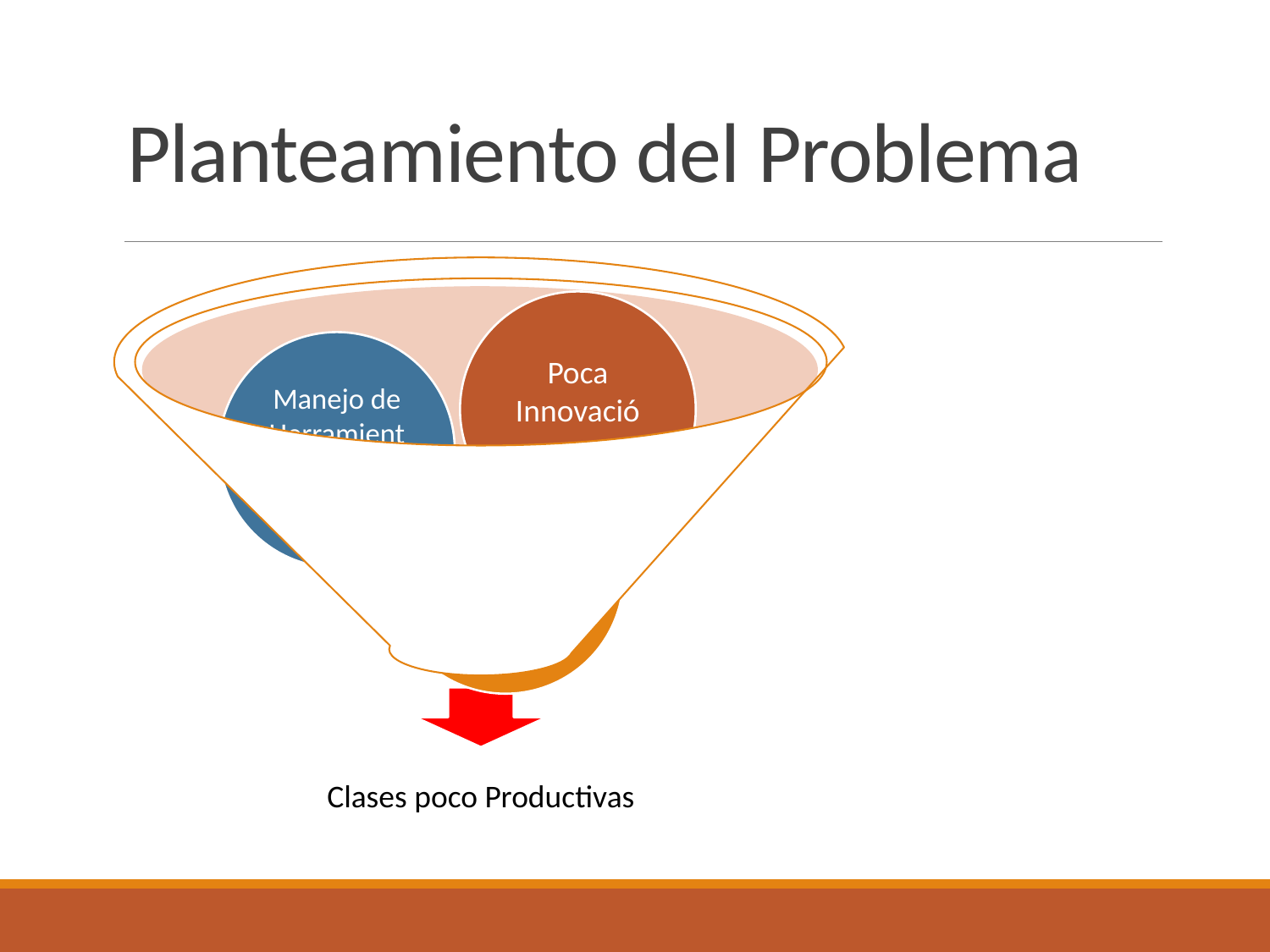

# Planteamiento del Problema
Poca Innovación
Manejo de Herramientas TIC’s Inadecuado
Temas sin Interés
Clases poco Productivas